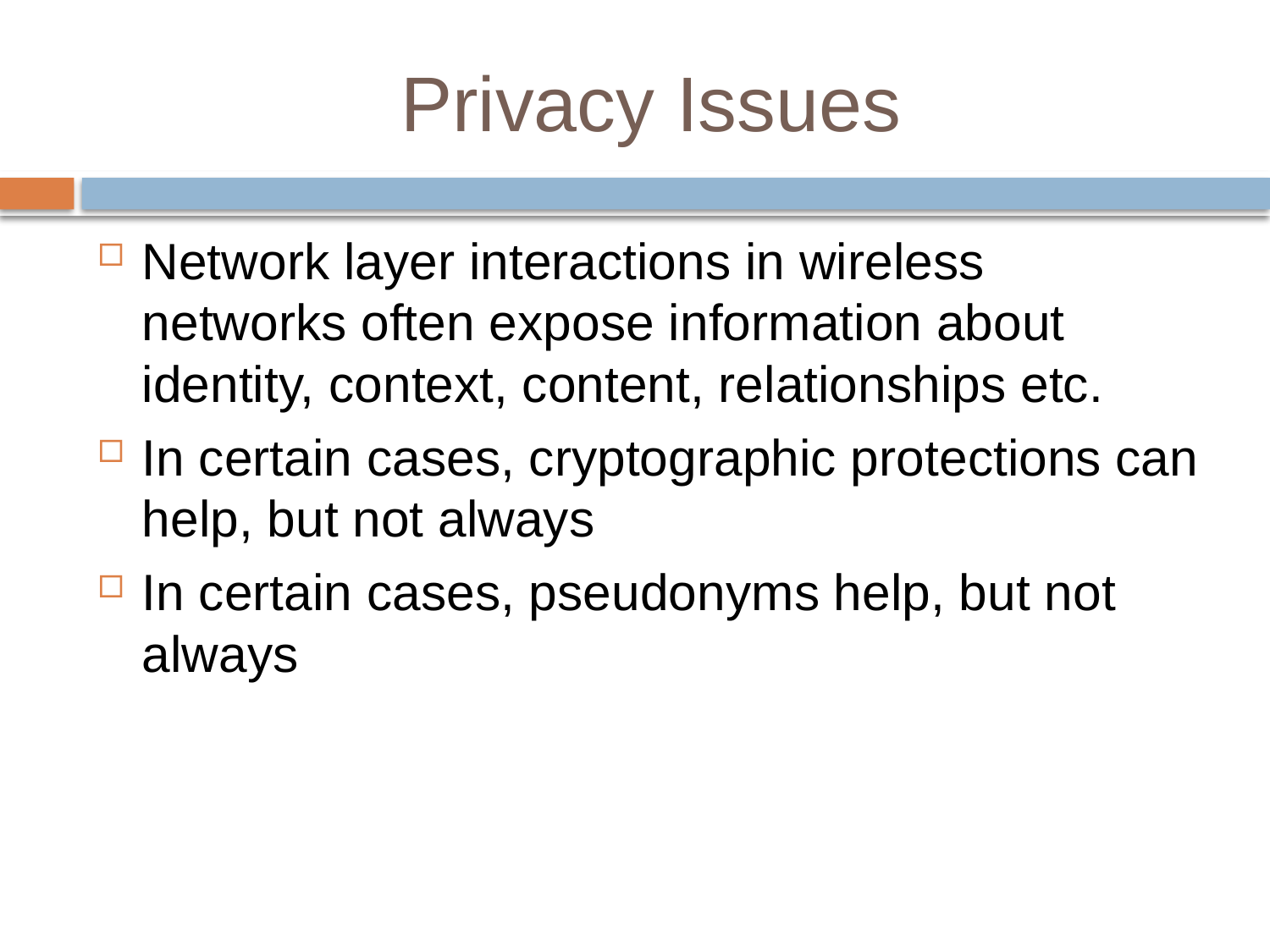

# Privacy Issues
Network layer interactions in wireless networks often expose information about identity, context, content, relationships etc.
In certain cases, cryptographic protections can help, but not always
In certain cases, pseudonyms help, but not always